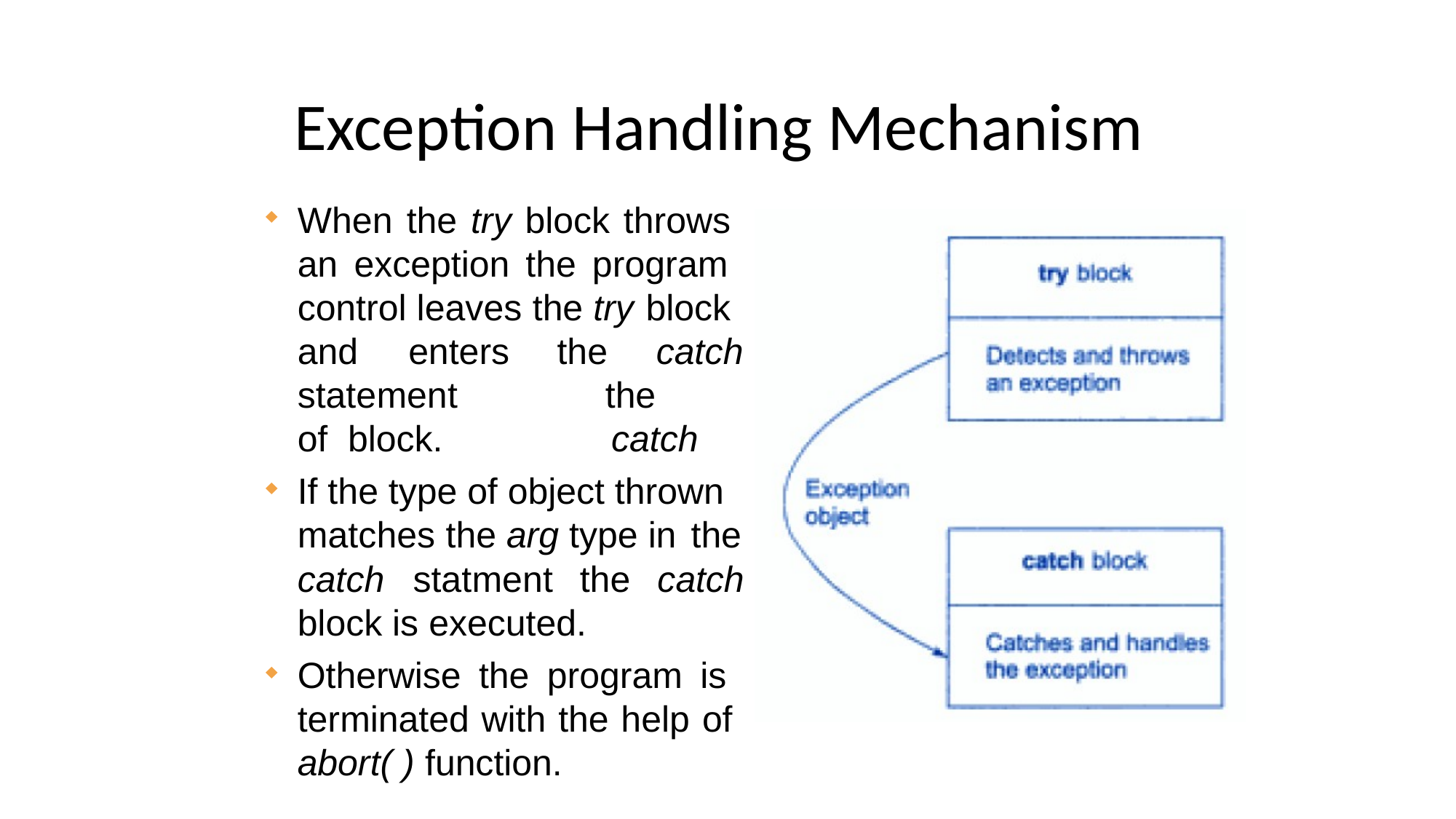

# Exception Handling Mechanism
When the try block throws  an exception the program  control leaves the try block
♦

and	enters
the	catch
the	catch
statement	of  block.
If the type of object thrown  matches the arg type in the
♦
catch	statment	the	catch
block is executed.
Otherwise the program is  terminated with the help of  abort( ) function.
♦